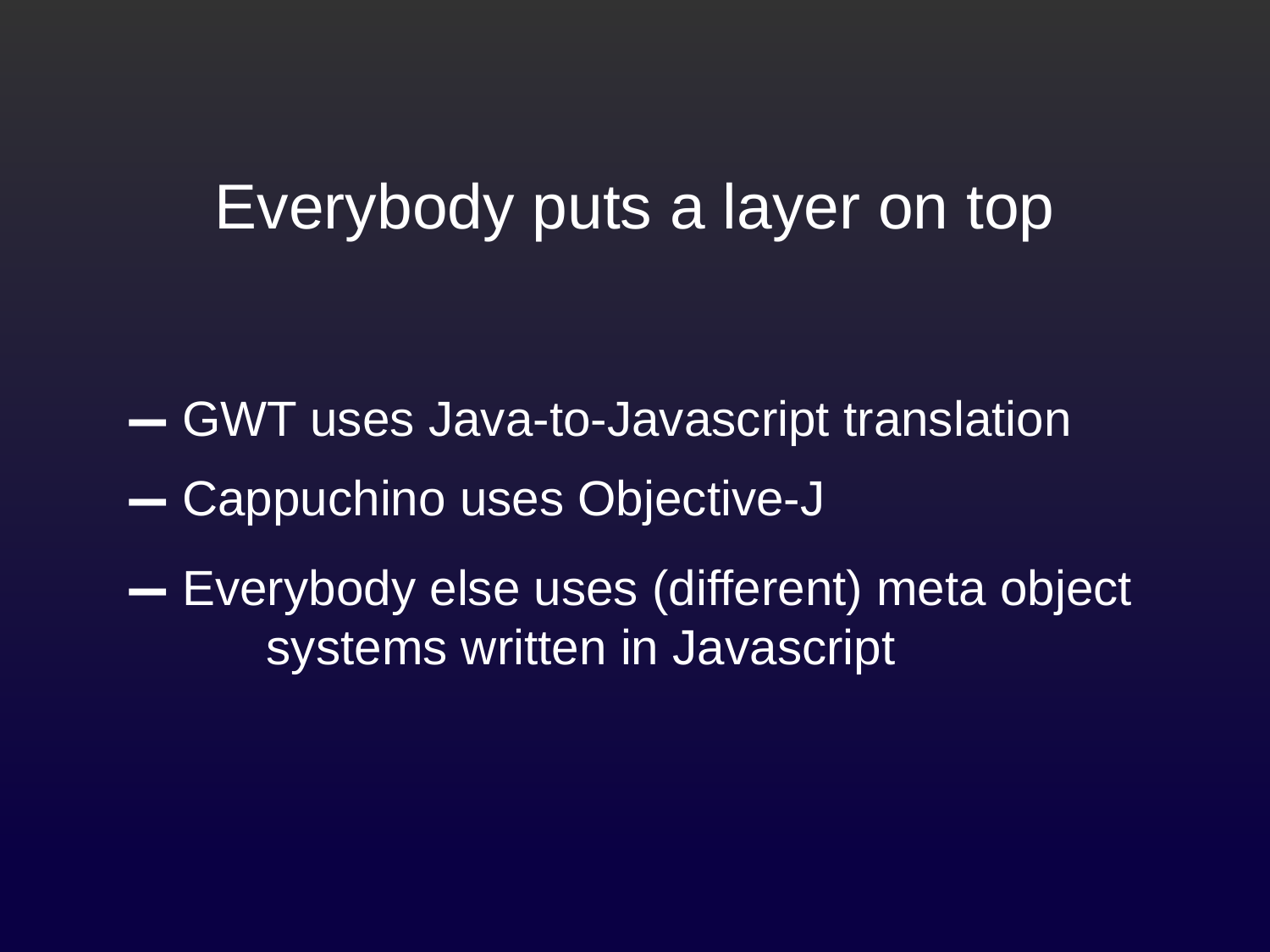

# Everybody puts a layer on top
― GWT uses Java-to-Javascript translation
― Cappuchino uses Objective-J
― Everybody else uses (different) meta object             systems written in Javascript